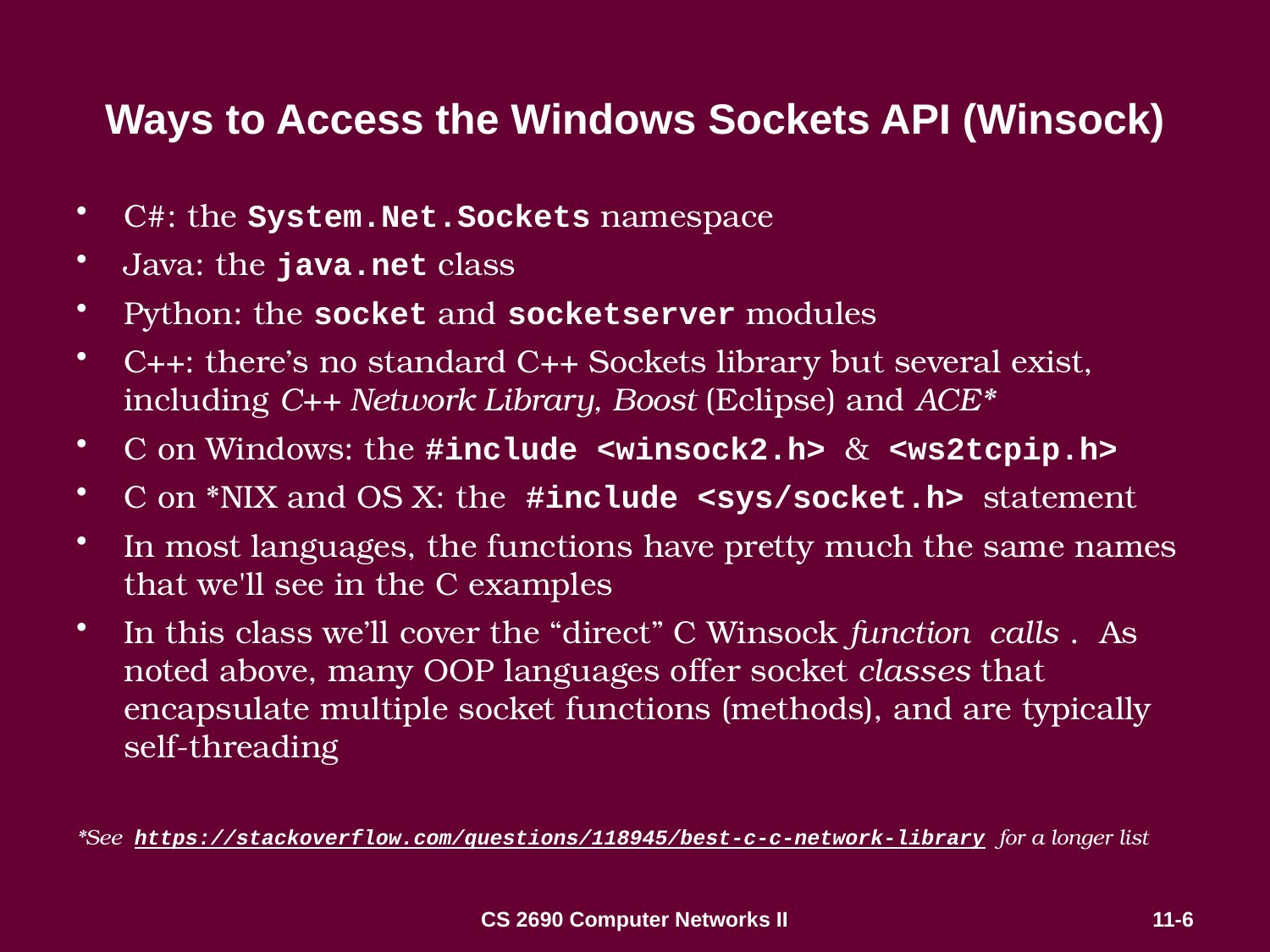

# Ways to Access the Windows Sockets API (Winsock)
C#: the System.Net.Sockets namespace
Java: the java.net class
Python: the socket and socketserver modules
C++: there’s no standard C++ Sockets library but several exist, including C++ Network Library, Boost (Eclipse) and ACE*
C on Windows: the #include <winsock2.h> & <ws2tcpip.h>
C on *NIX and OS X: the #include <sys/socket.h> statement
In most languages, the functions have pretty much the same names that we'll see in the C examples
In this class we’ll cover the “direct” C Winsock function  calls .  As noted above, many OOP languages offer socket classes that encapsulate multiple socket functions (methods), and are typically self-threading

*See https://stackoverflow.com/questions/118945/best-c-c-network-library for a longer list
CS 2690 Computer Networks II
11-6